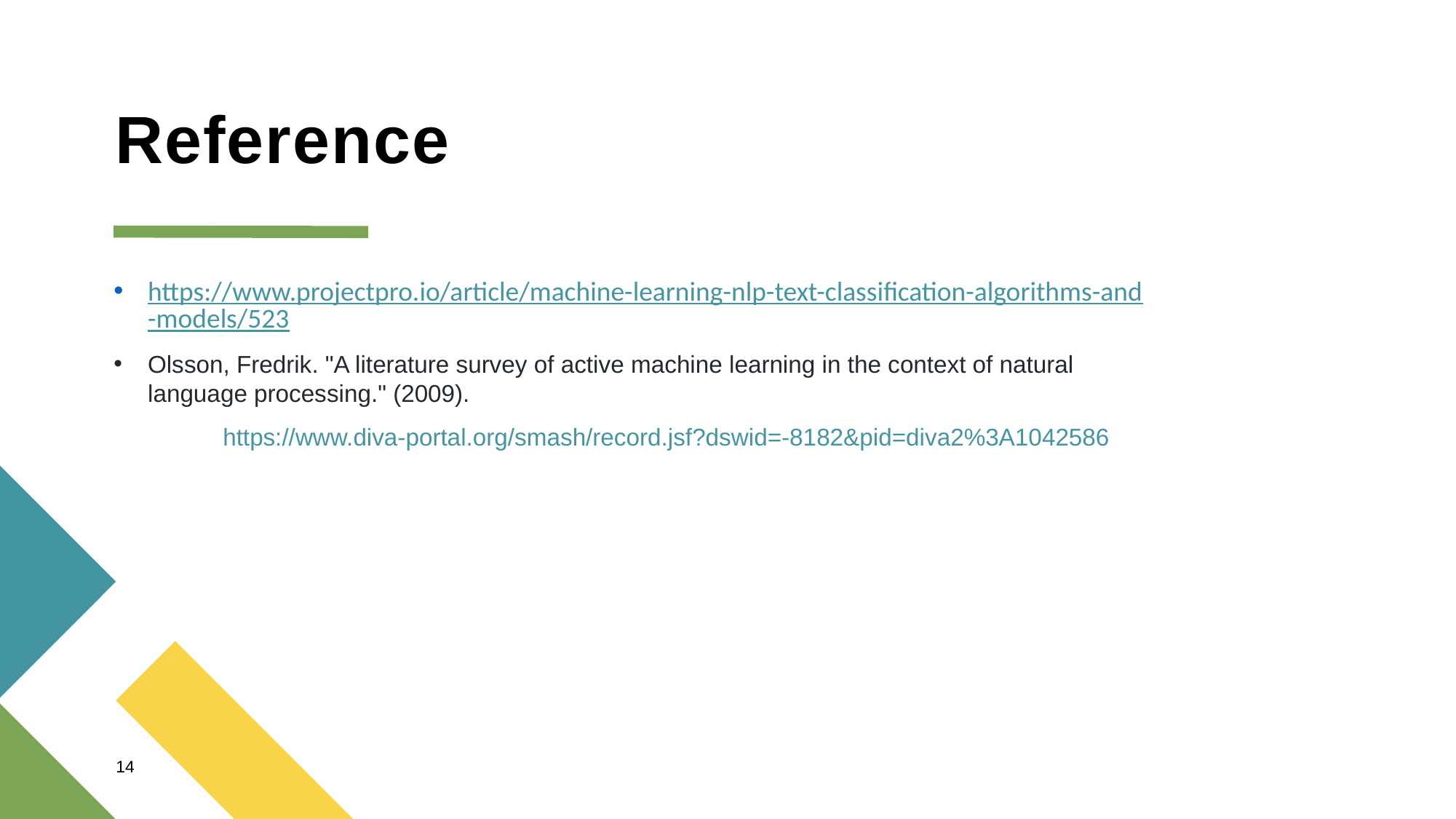

# Reference
https://www.projectpro.io/article/machine-learning-nlp-text-classification-algorithms-and-models/523
Olsson, Fredrik. "A literature survey of active machine learning in the context of natural language processing." (2009).
 	https://www.diva-portal.org/smash/record.jsf?dswid=-8182&pid=diva2%3A1042586

14